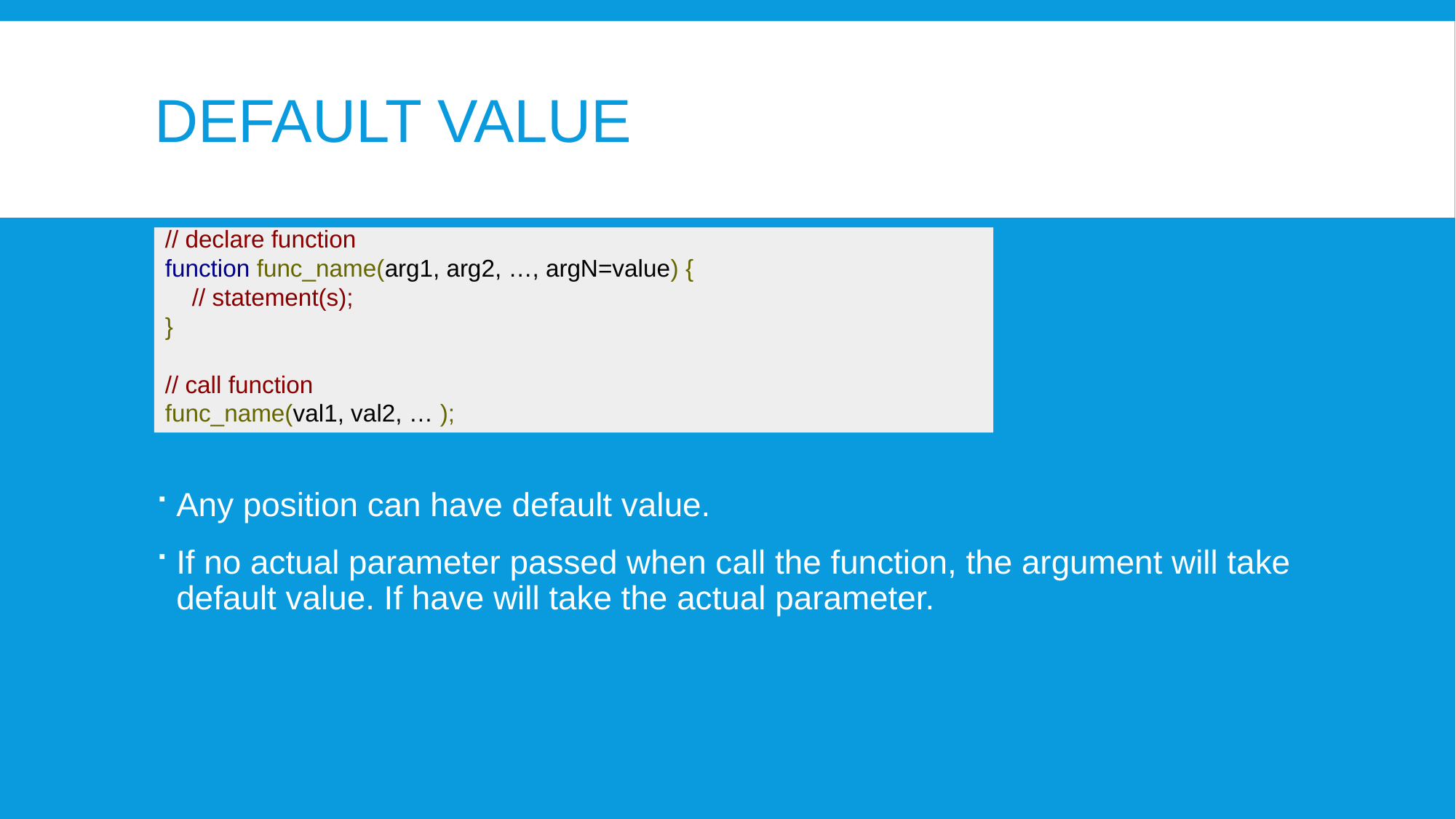

# Default value
// declare function
function func_name(arg1, arg2, …, argN=value) {
    // statement(s);
}

// call function
func_name(val1, val2, … );
Any position can have default value.
If no actual parameter passed when call the function, the argument will take default value. If have will take the actual parameter.